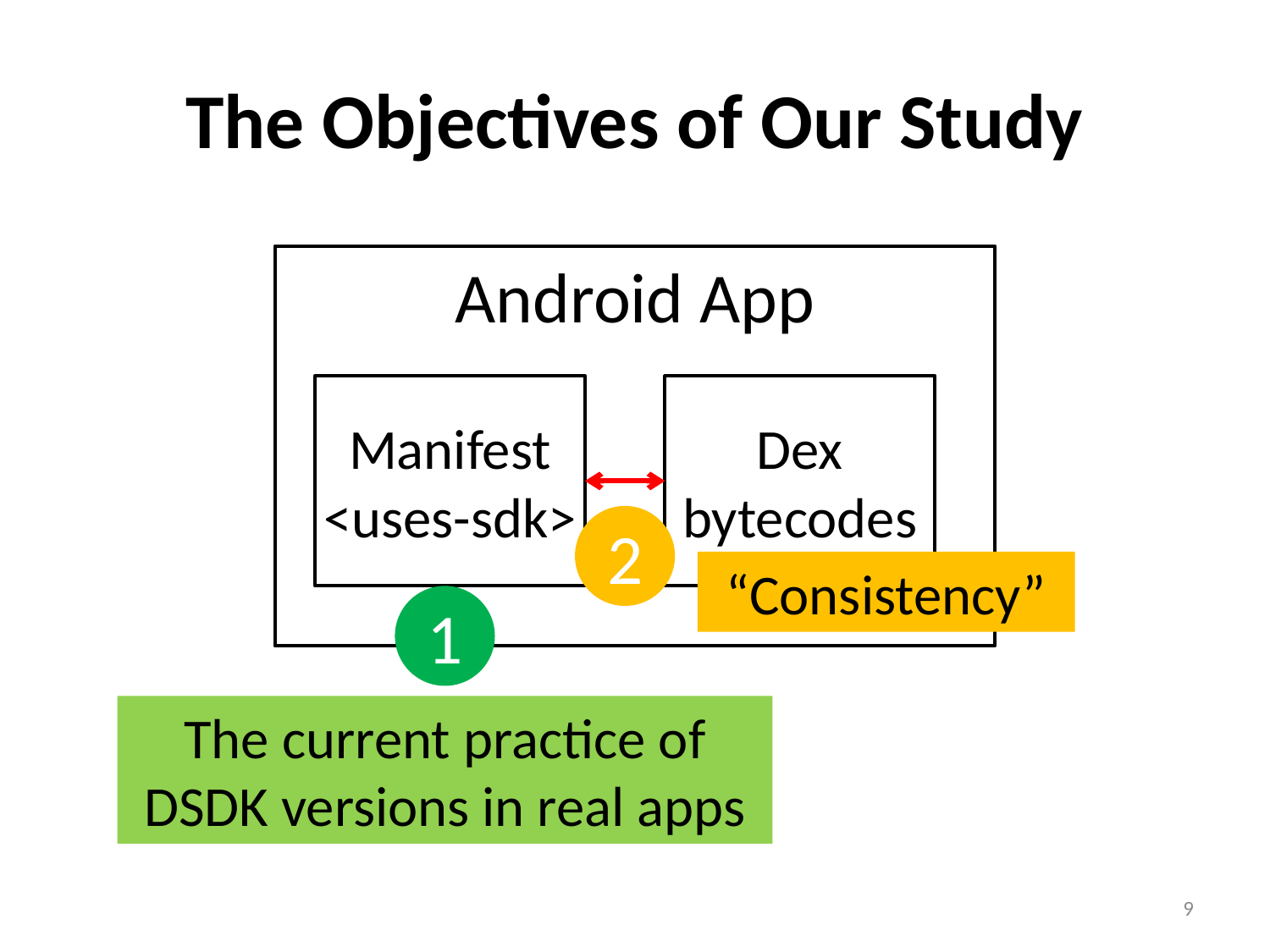

# The Objectives of Our Study
Android App
Manifest
<uses-sdk>
Dex bytecodes
2
“Consistency”
1
The current practice of DSDK versions in real apps
9